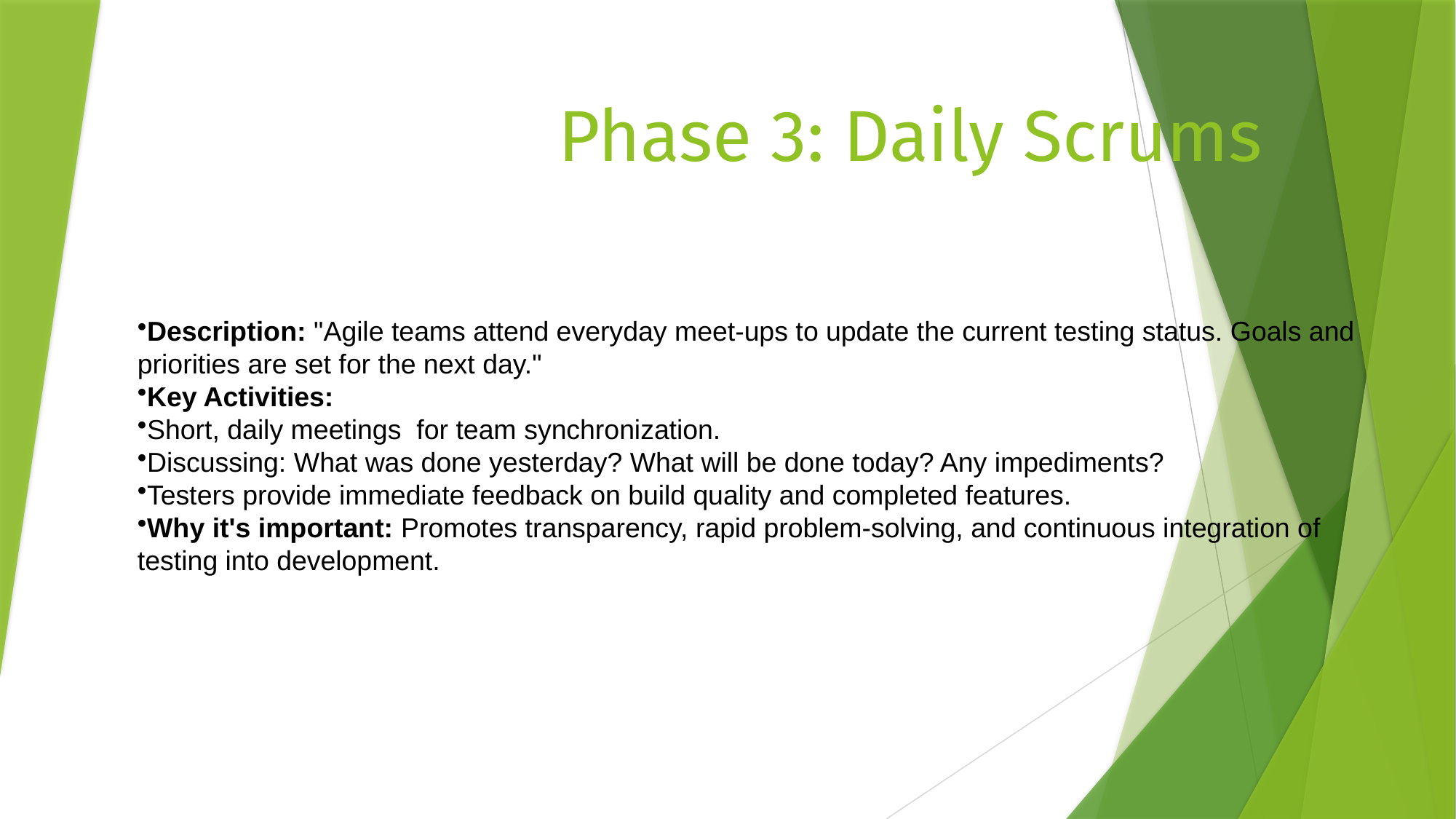

# Phase 3: Daily Scrums
Description: "Agile teams attend everyday meet-ups to update the current testing status. Goals and priorities are set for the next day."
Key Activities:
Short, daily meetings  for team synchronization.
Discussing: What was done yesterday? What will be done today? Any impediments?
Testers provide immediate feedback on build quality and completed features.
Why it's important: Promotes transparency, rapid problem-solving, and continuous integration of testing into development.